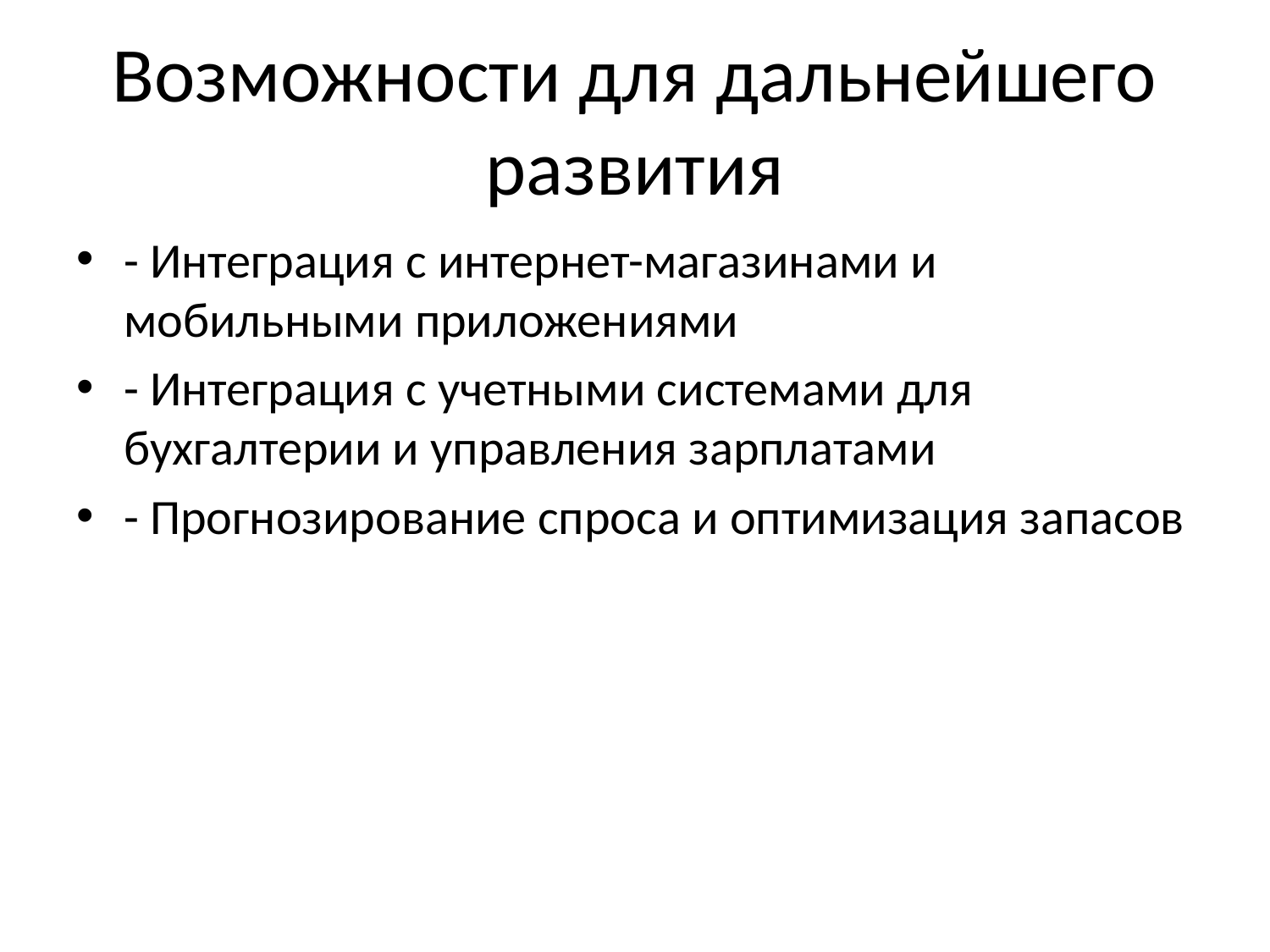

# Возможности для дальнейшего развития
- Интеграция с интернет-магазинами и мобильными приложениями
- Интеграция с учетными системами для бухгалтерии и управления зарплатами
- Прогнозирование спроса и оптимизация запасов